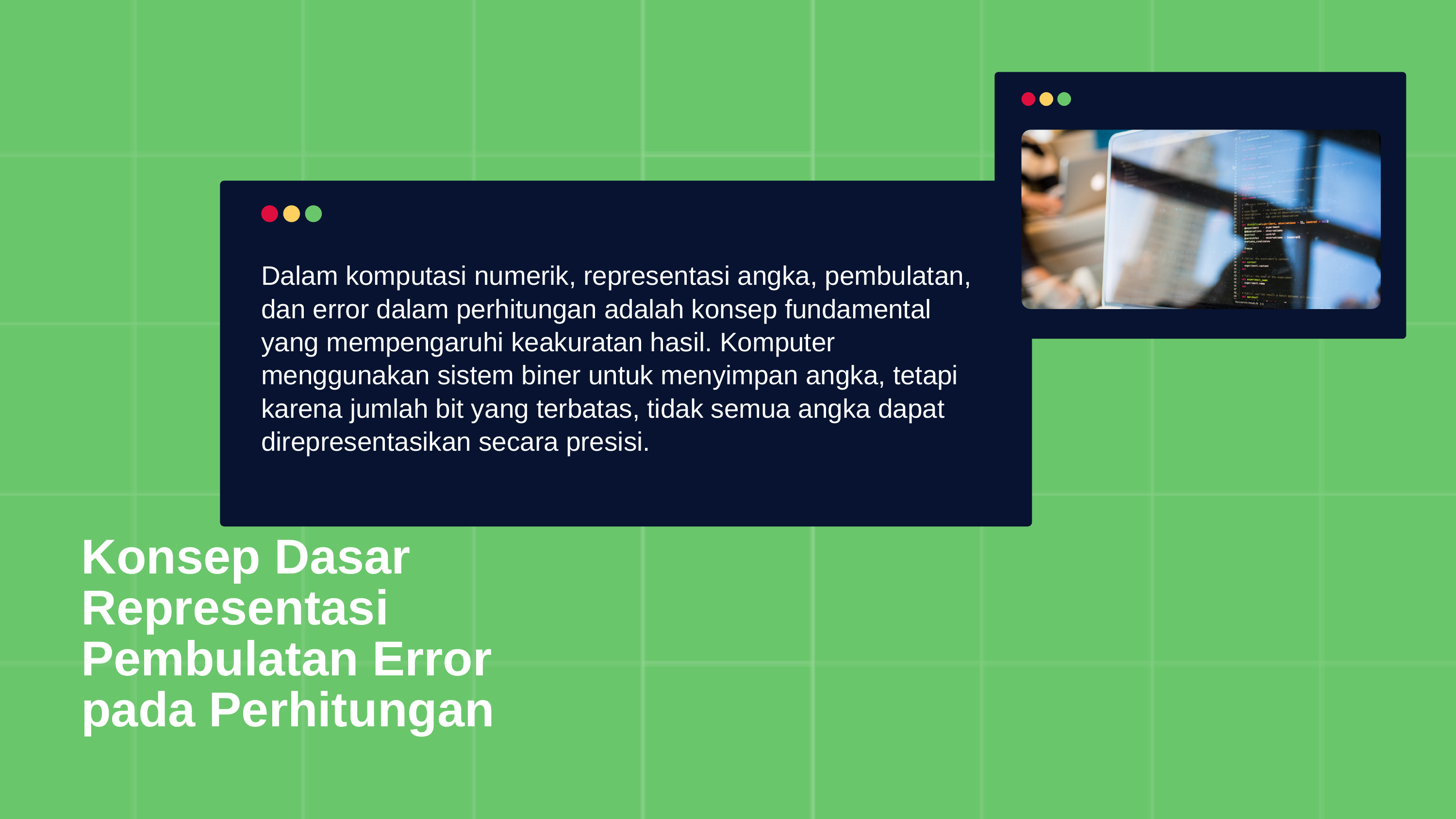

Dalam komputasi numerik, representasi angka, pembulatan, dan error dalam perhitungan adalah konsep fundamental yang mempengaruhi keakuratan hasil. Komputer menggunakan sistem biner untuk menyimpan angka, tetapi karena jumlah bit yang terbatas, tidak semua angka dapat direpresentasikan secara presisi.
Konsep Dasar Representasi
Pembulatan Error pada Perhitungan